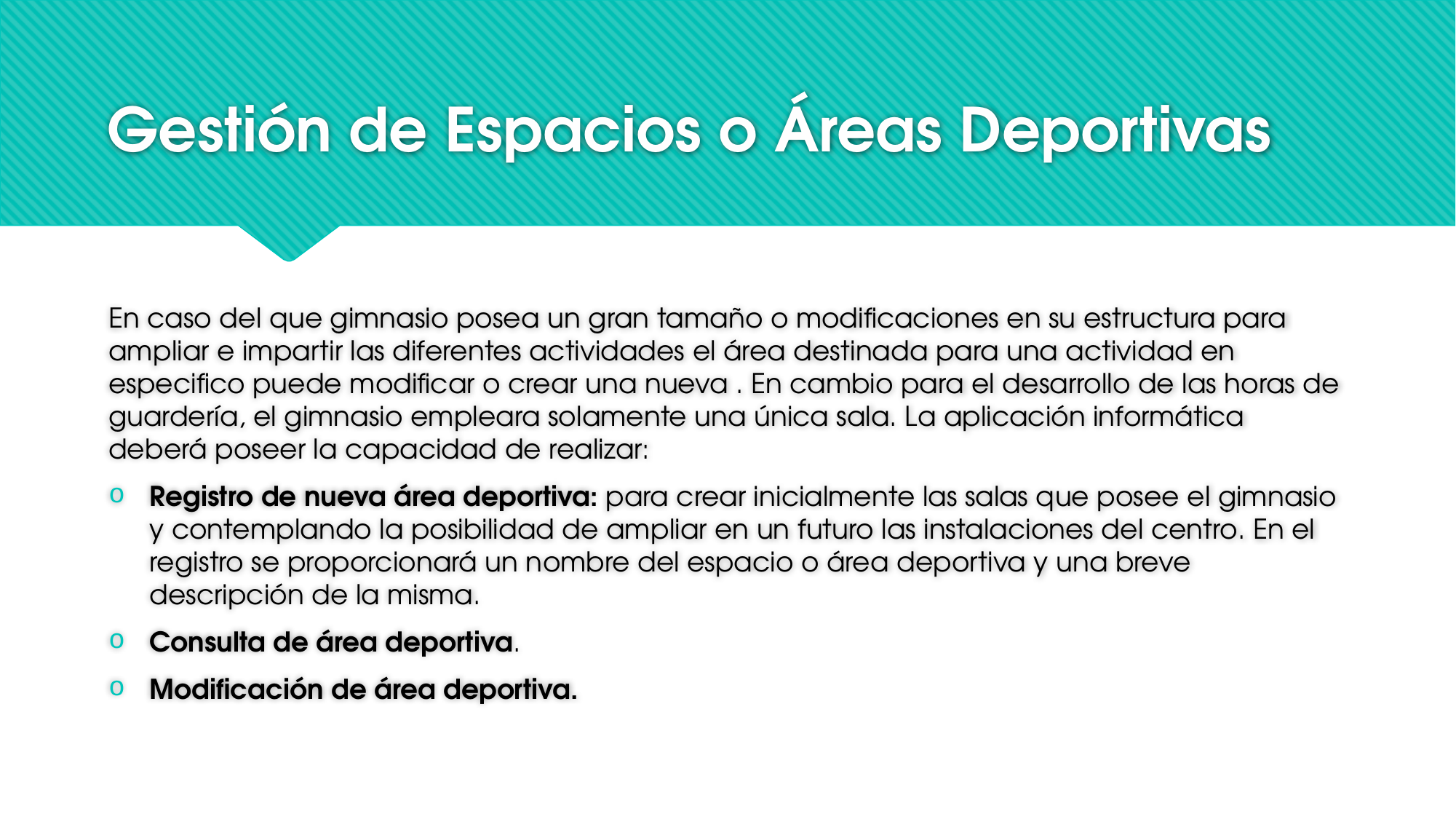

# Gestión de Espacios o Áreas Deportivas
En caso del que gimnasio posea un gran tamaño o modificaciones en su estructura para ampliar e impartir las diferentes actividades el área destinada para una actividad en especifico puede modificar o crear una nueva . En cambio para el desarrollo de las horas de guardería, el gimnasio empleara solamente una única sala. La aplicación informática deberá poseer la capacidad de realizar:
Registro de nueva área deportiva: para crear inicialmente las salas que posee el gimnasio y contemplando la posibilidad de ampliar en un futuro las instalaciones del centro. En el registro se proporcionará un nombre del espacio o área deportiva y una breve descripción de la misma.
Consulta de área deportiva.
Modificación de área deportiva.